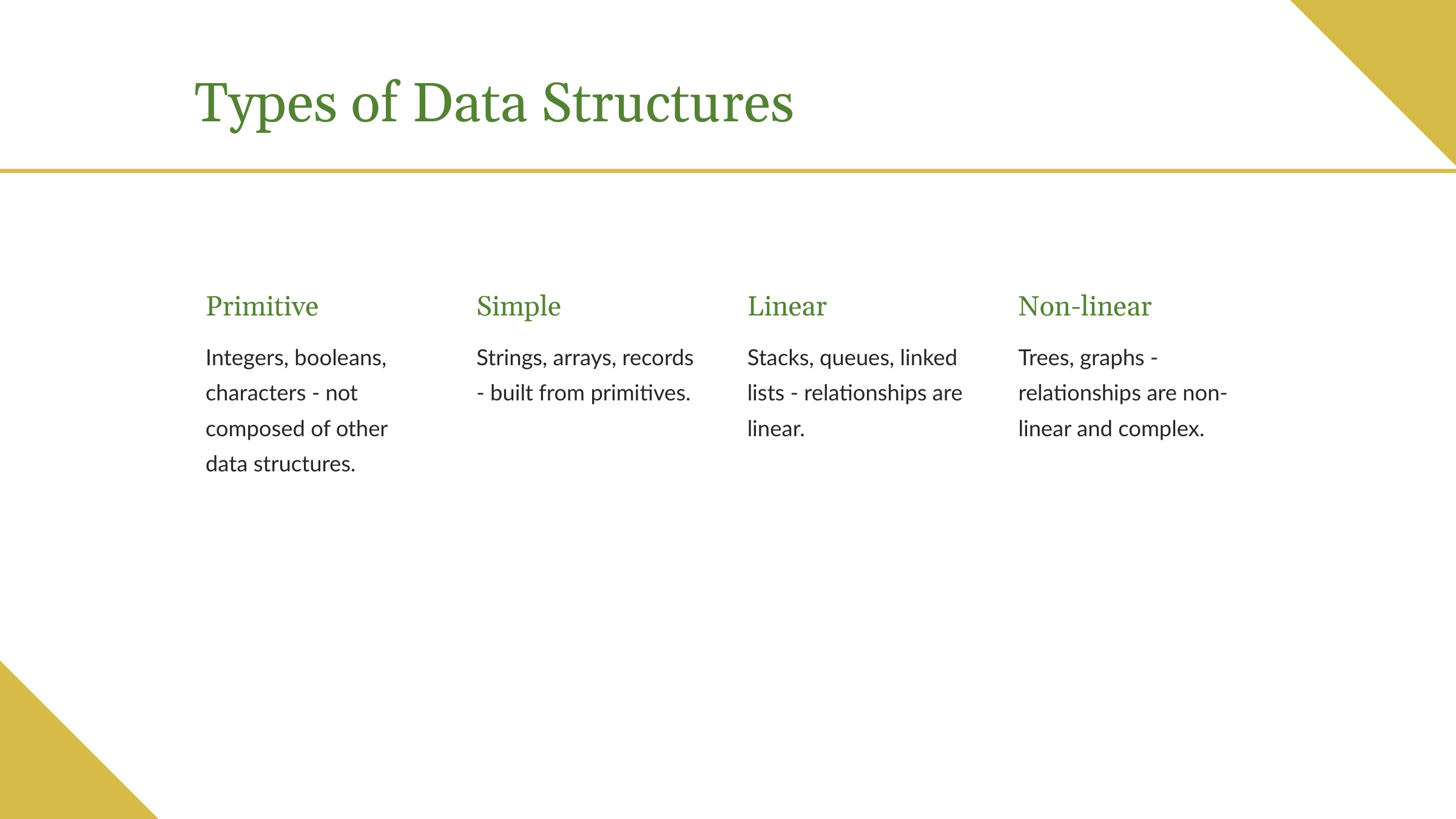

Types of Data Structures

Primitive
Simple
Linear
Non-linear
Integers, booleans, characters - not composed of other data structures.
Strings, arrays, records - built from primitives.
Stacks, queues, linked lists - relationships are linear.
Trees, graphs - relationships are non-linear and complex.